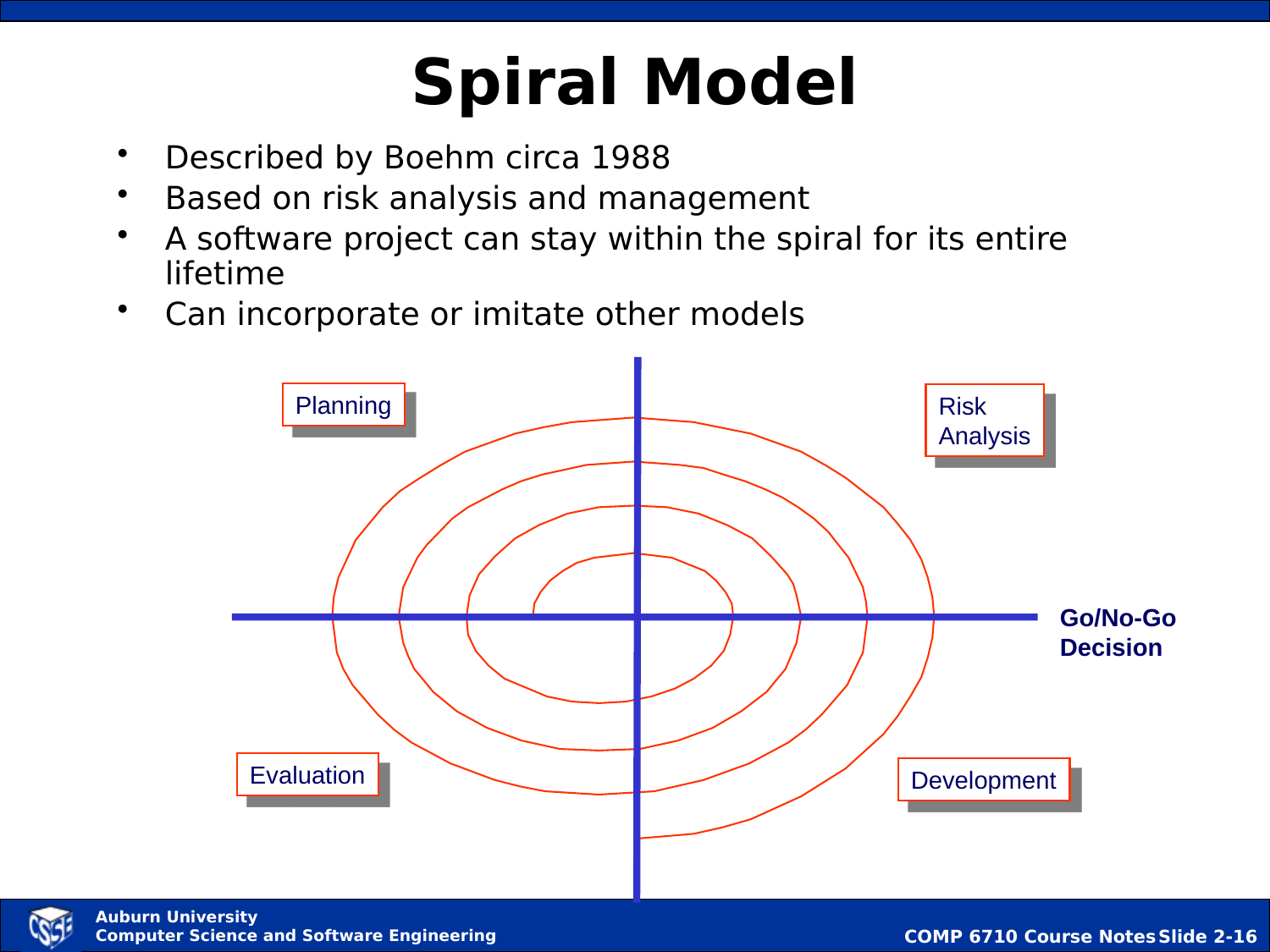

# Spiral Model
Described by Boehm circa 1988
Based on risk analysis and management
A software project can stay within the spiral for its entire lifetime
Can incorporate or imitate other models

Planning
Risk
Analysis

Go/No-Go
Decision

Evaluation
Development